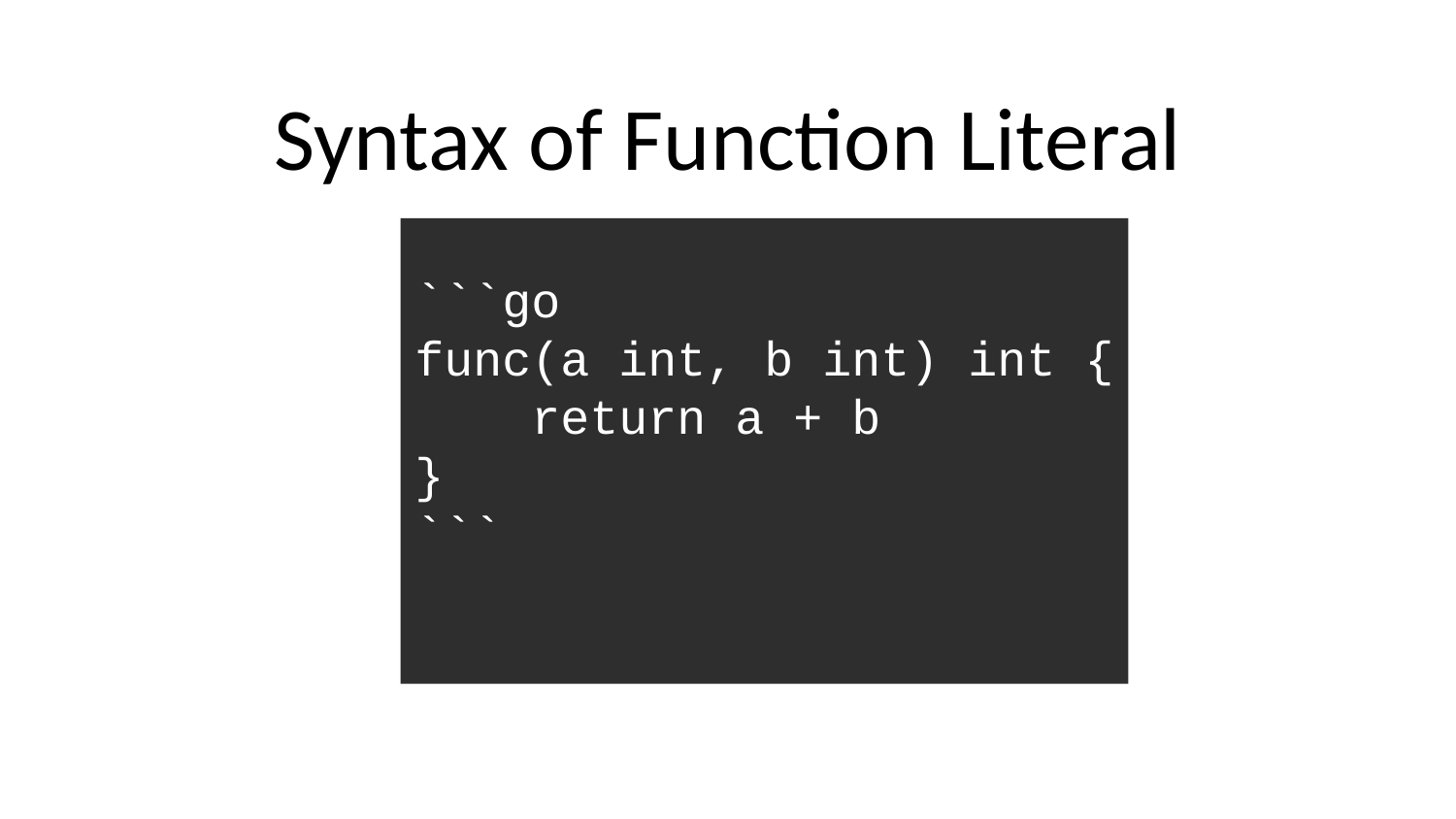

# Syntax of Function Literal

```go
func(a int, b int) int {
    return a + b
}
```